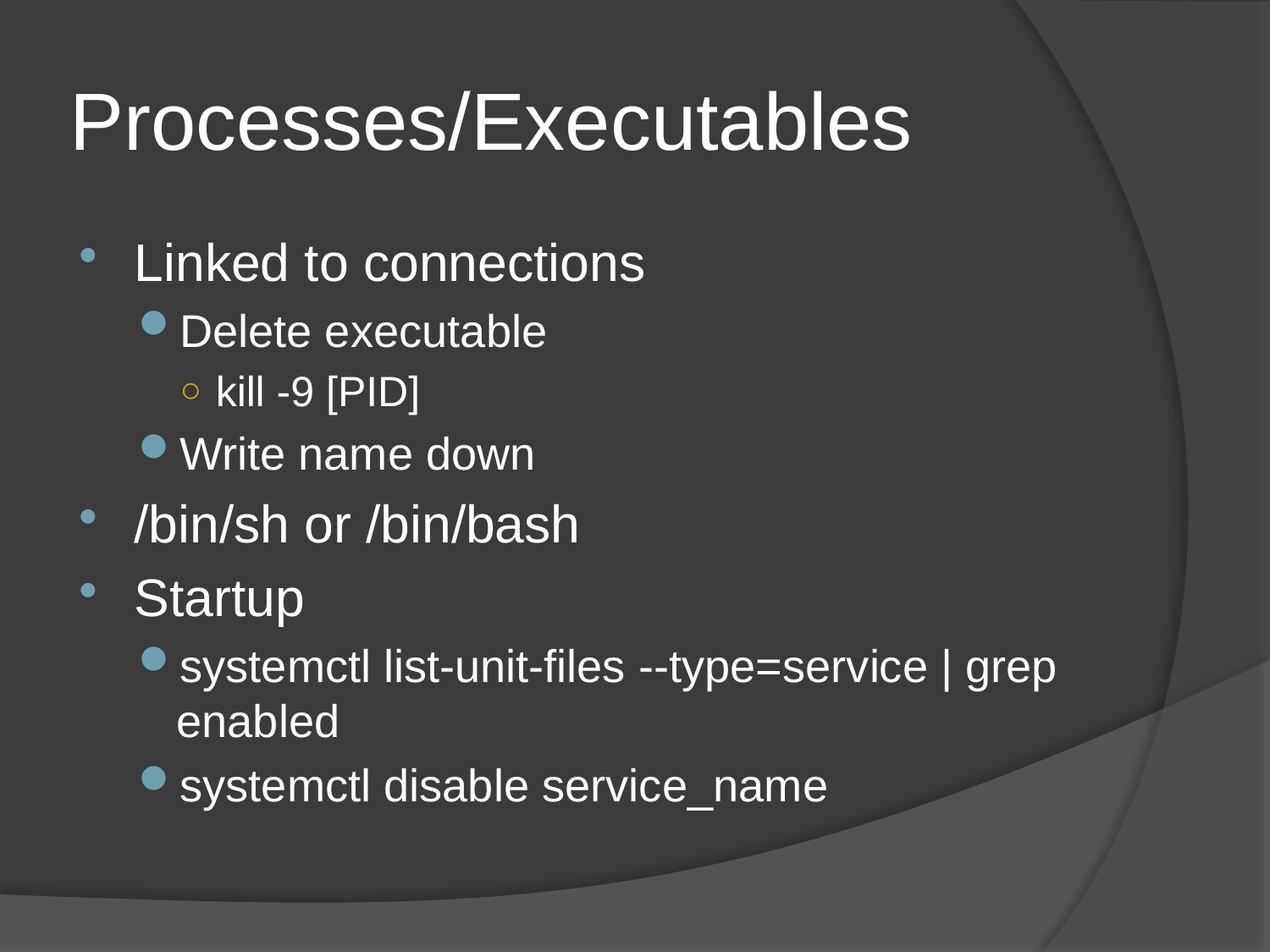

# Processes/Executables
Linked to connections
Delete executable
kill -9 [PID]
Write name down
/bin/sh or /bin/bash
Startup
systemctl list-unit-files --type=service | grep enabled
systemctl disable service_name